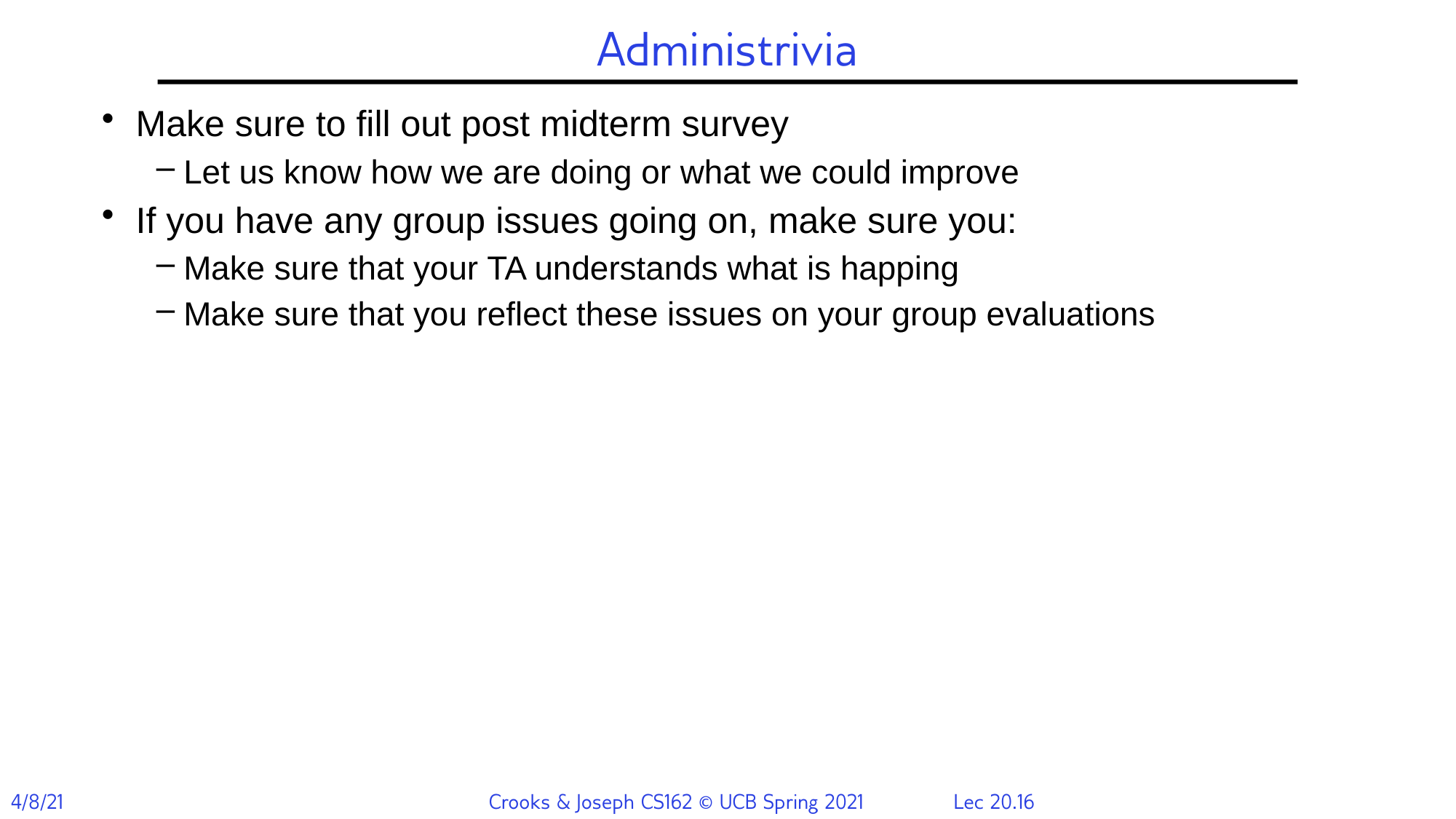

# Administrivia
Make sure to fill out post midterm survey
Let us know how we are doing or what we could improve
If you have any group issues going on, make sure you:
Make sure that your TA understands what is happing
Make sure that you reflect these issues on your group evaluations